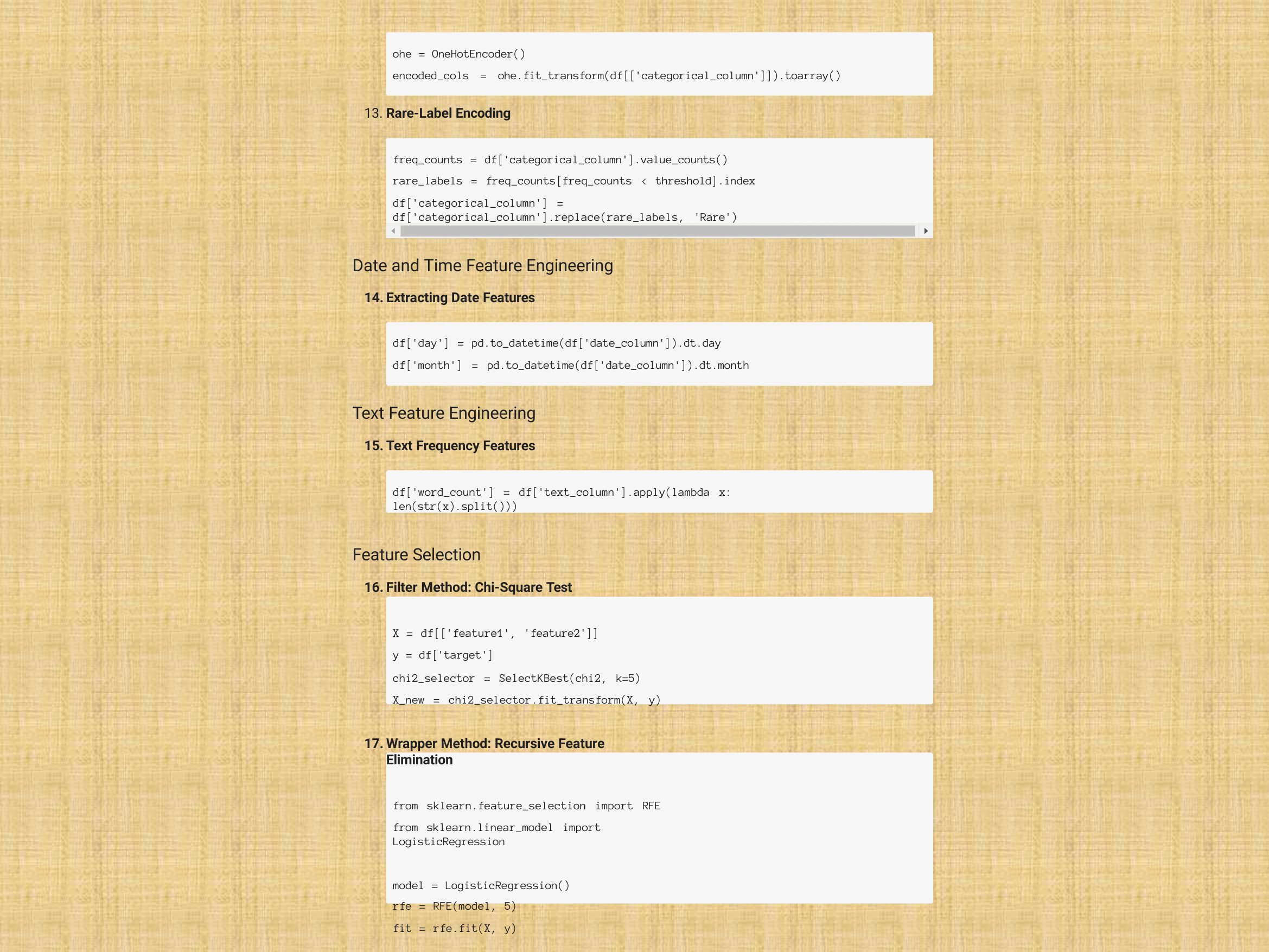

ohe = OneHotEncoder()
encoded_cols = ohe.fit_transform(df[['categorical_column']]).toarray()

13. Rare-Label Encoding

freq_counts = df['categorical_column'].value_counts() rare_labels = freq_counts[freq_counts < threshold].index
df['categorical_column'] = df['categorical_column'].replace(rare_labels, 'Rare')

Date and Time Feature Engineering
Extracting Date Features

df['day'] = pd.to_datetime(df['date_column']).dt.day df['month'] = pd.to_datetime(df['date_column']).dt.month

Text Feature Engineering
Text Frequency Features

df['word_count'] = df['text_column'].apply(lambda x: len(str(x).split()))

Feature Selection
Filter Method: Chi-Square Test

X = df[['feature1', 'feature2']] y = df['target']
chi2_selector = SelectKBest(chi2, k=5) X_new = chi2_selector.fit_transform(X, y)

Wrapper Method: Recursive Feature Elimination

from sklearn.feature_selection import RFE
from sklearn.linear_model import LogisticRegression

model = LogisticRegression() rfe = RFE(model, 5)
fit = rfe.fit(X, y)